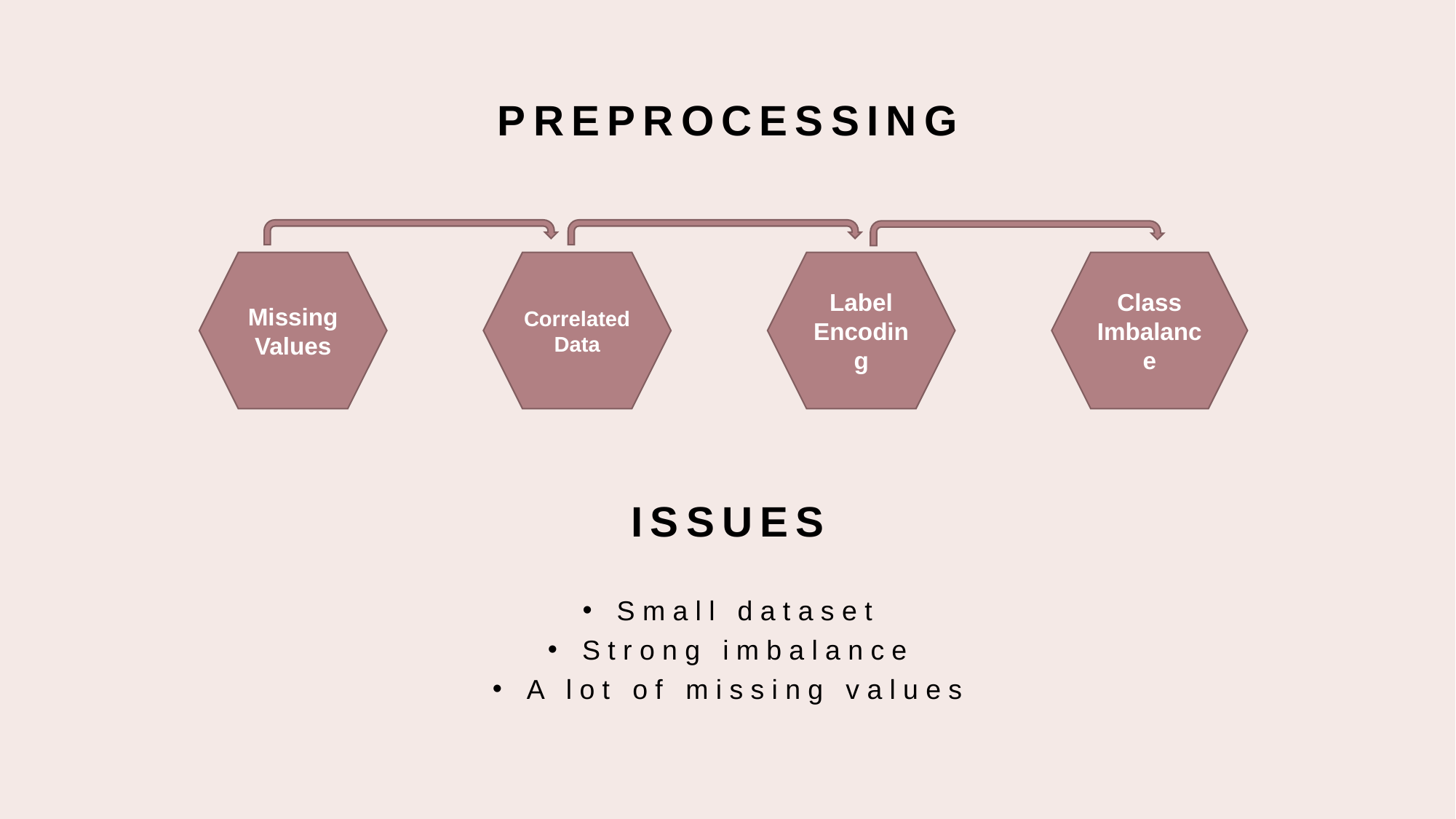

# PREPROCESSING

Missing Values
Correlated Data
Label Encoding
Class Imbalance
ISSUES
Small dataset
Strong imbalance
A lot of missing values